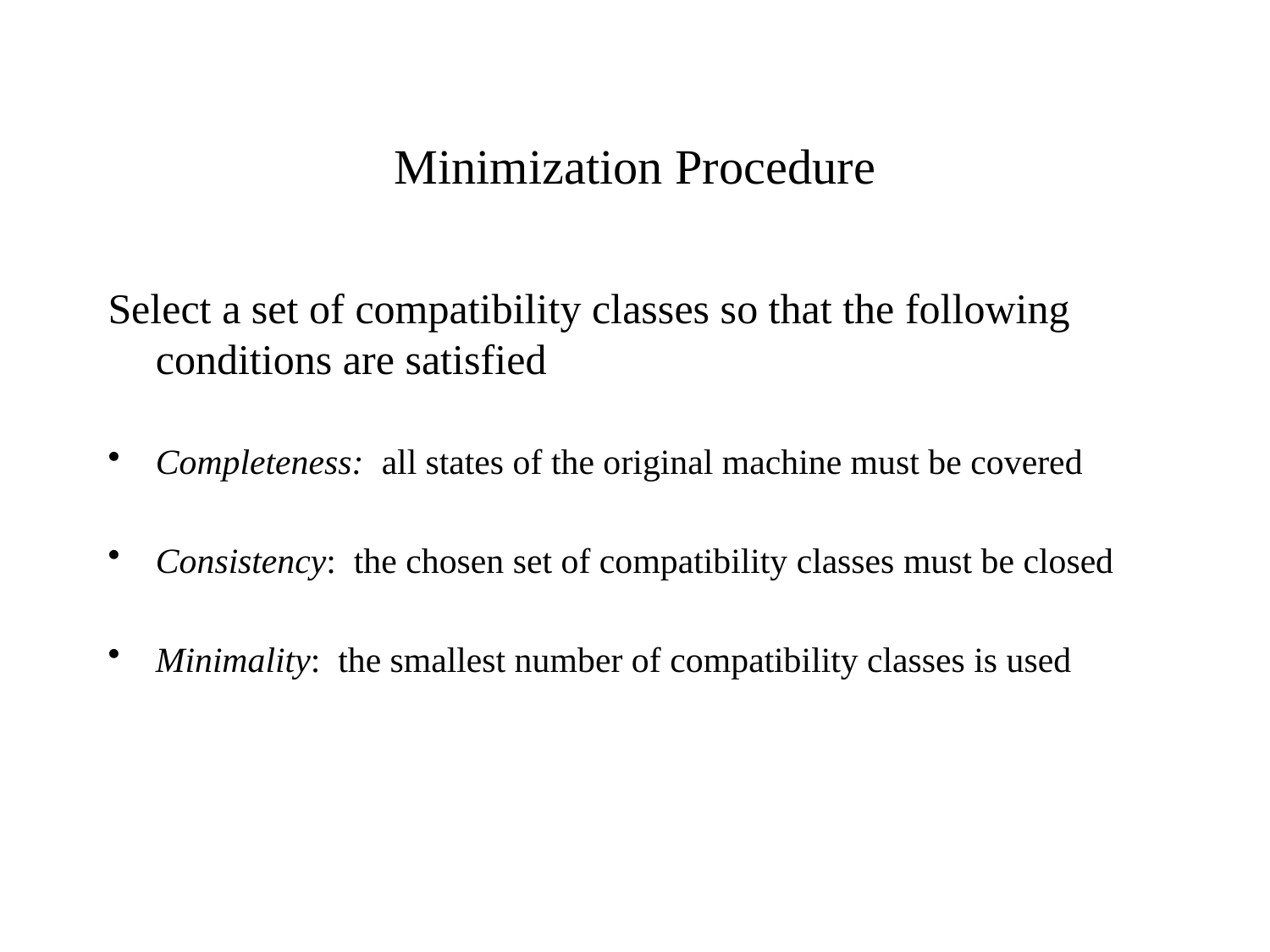

# Minimization Procedure
Select a set of compatibility classes so that the following conditions are satisfied

Completeness:  all states of the original machine must be covered

Consistency:  the chosen set of compatibility classes must be closed

Minimality:  the smallest number of compatibility classes is used